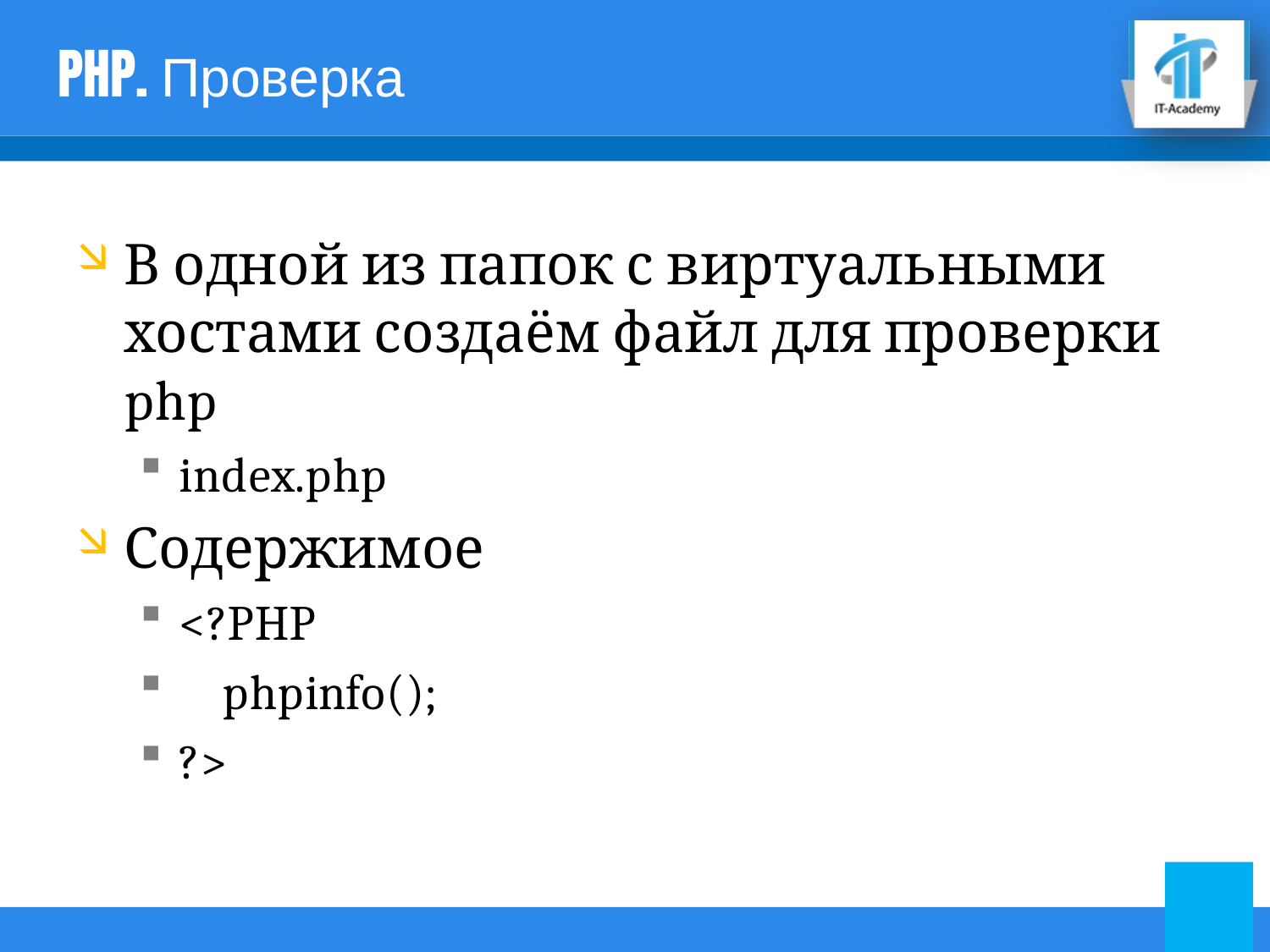

# PHP. Проверка
В одной из папок с виртуальными хостами создаём файл для проверки php
index.php
Содержимое
<?PHP
    phpinfo();
?>